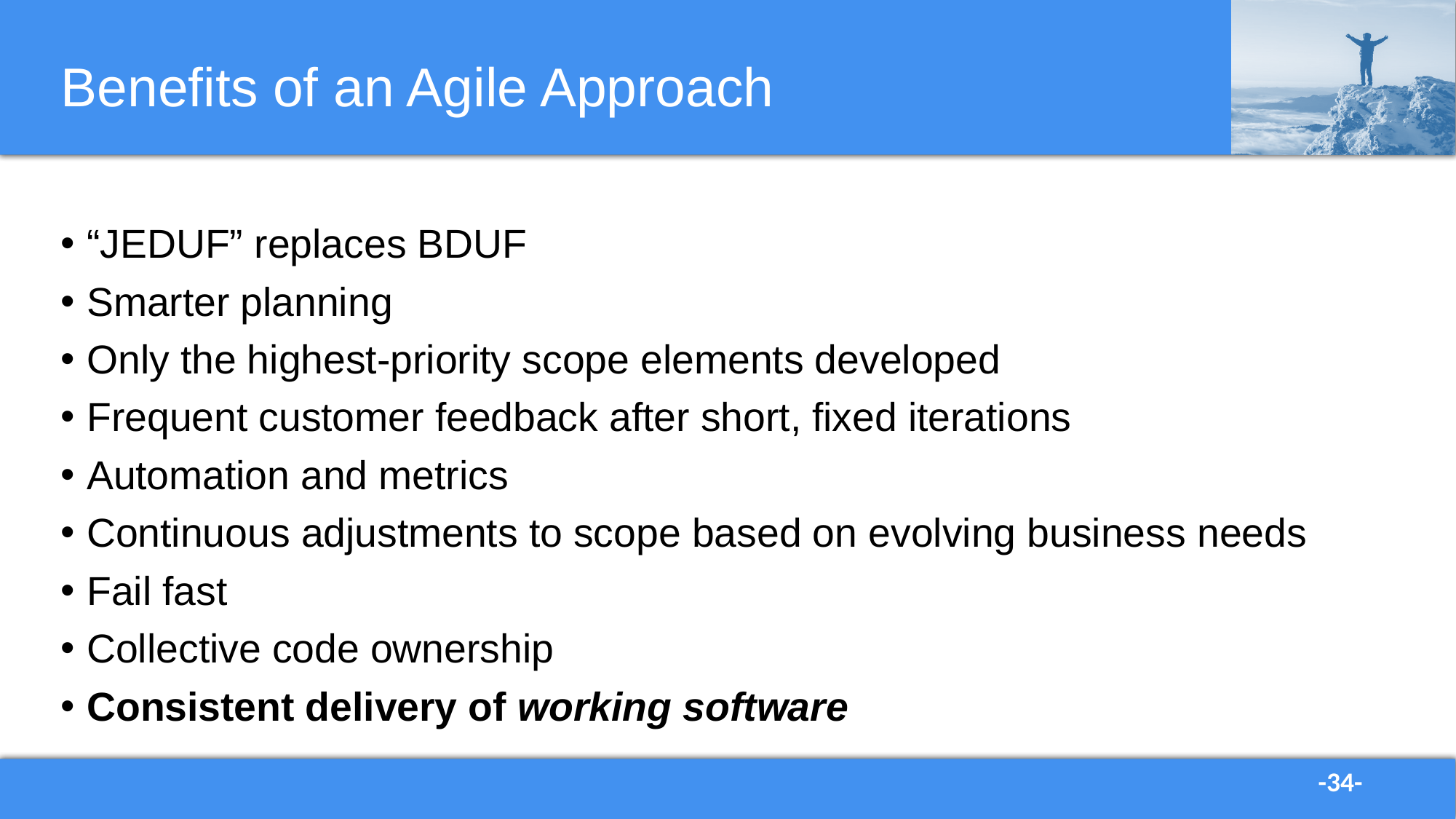

# Benefits of an Agile Approach
“JEDUF” replaces BDUF
Smarter planning
Only the highest-priority scope elements developed
Frequent customer feedback after short, fixed iterations
Automation and metrics
Continuous adjustments to scope based on evolving business needs
Fail fast
Collective code ownership
Consistent delivery of working software